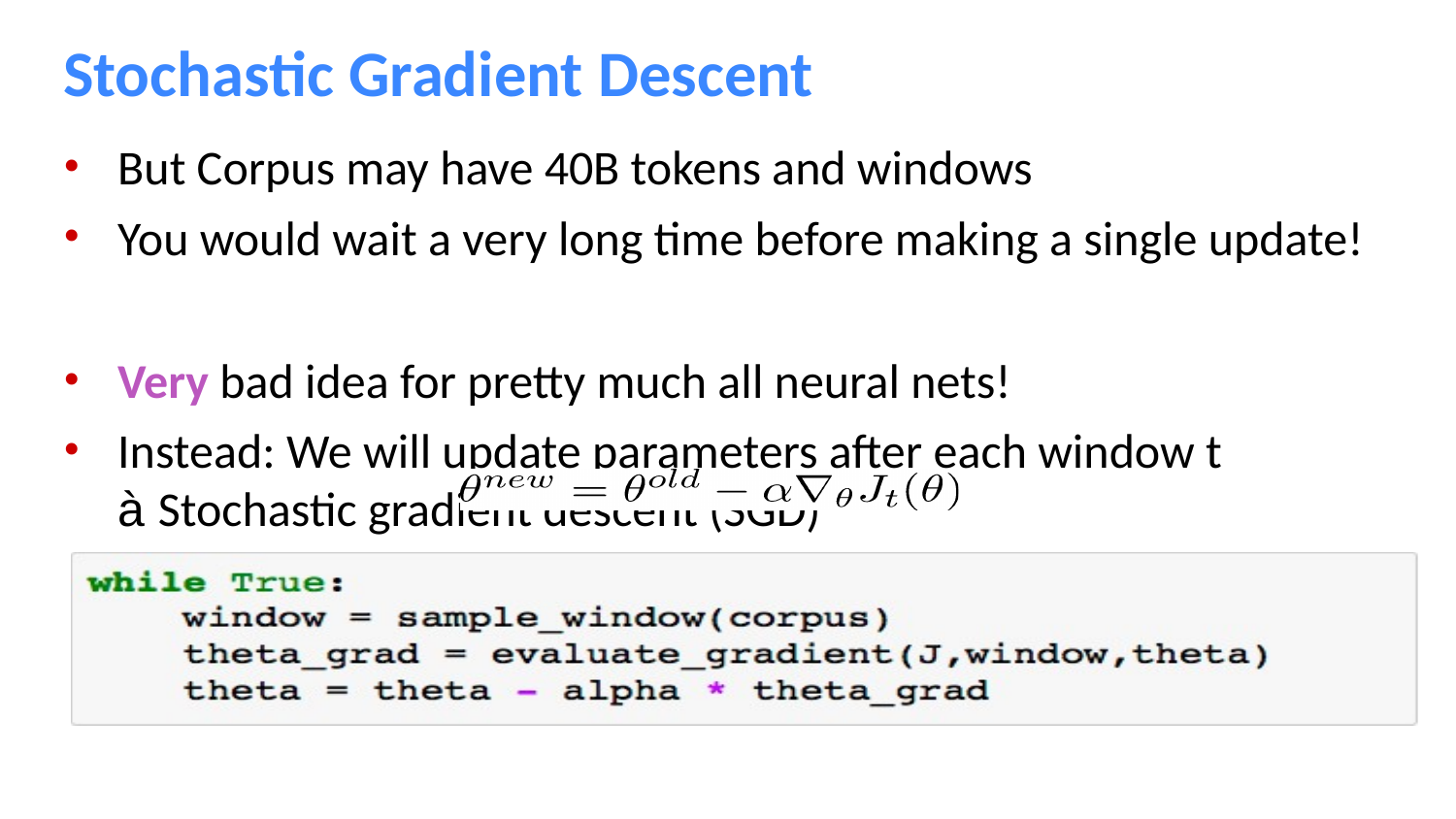

# Stochastic Gradient Descent
But Corpus may have 40B tokens and windows
You would wait a very long time before making a single update!

Very bad idea for pretty much all neural nets!
Instead: We will update parameters after each window t
à Stochastic gradient descent (SGD)